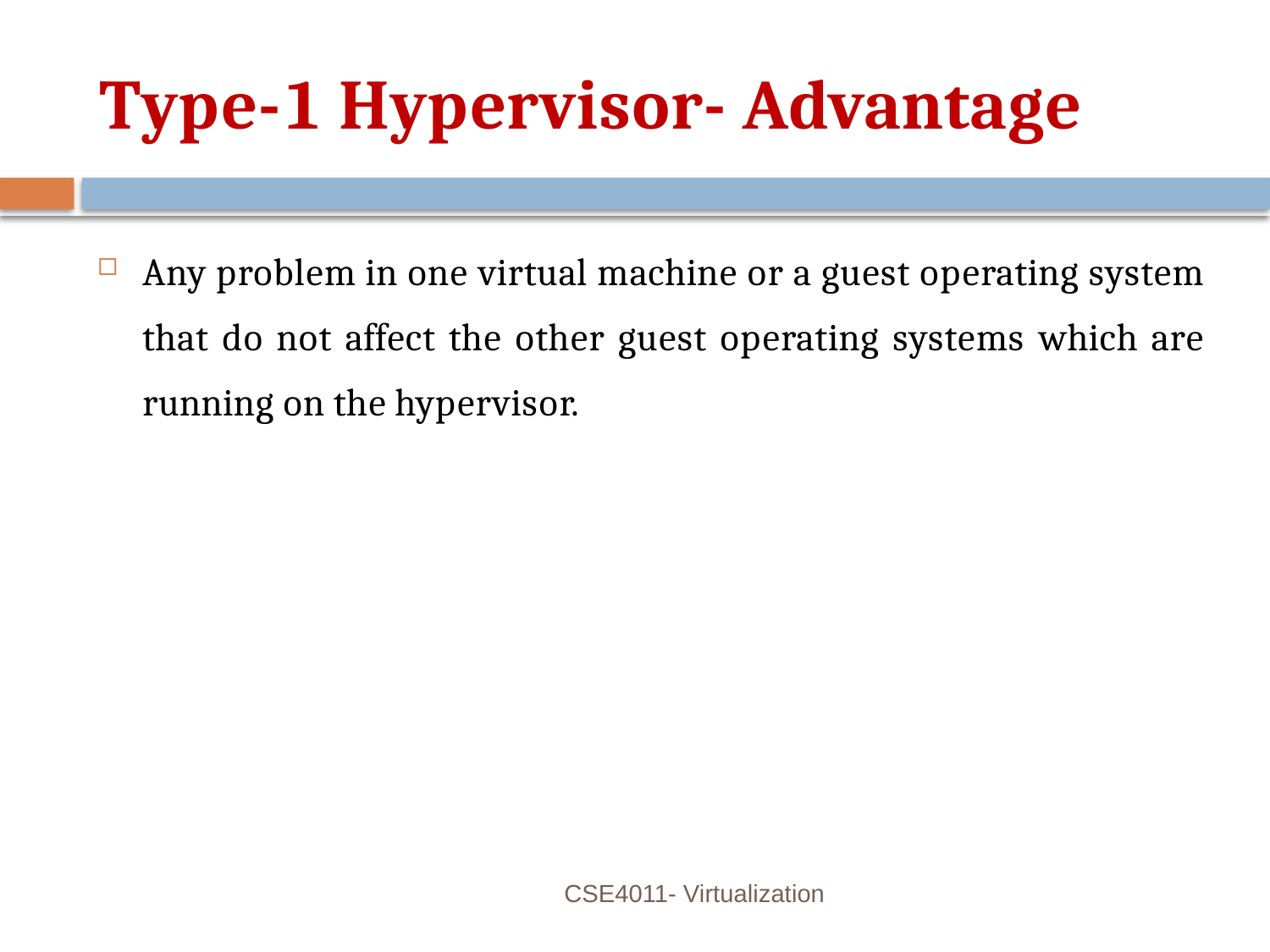

# Type-1 Hypervisor- Advantage
Any problem in one virtual machine or a guest operating system that do not affect the other guest operating systems which are running on the hypervisor.
CSE4011- Virtualization